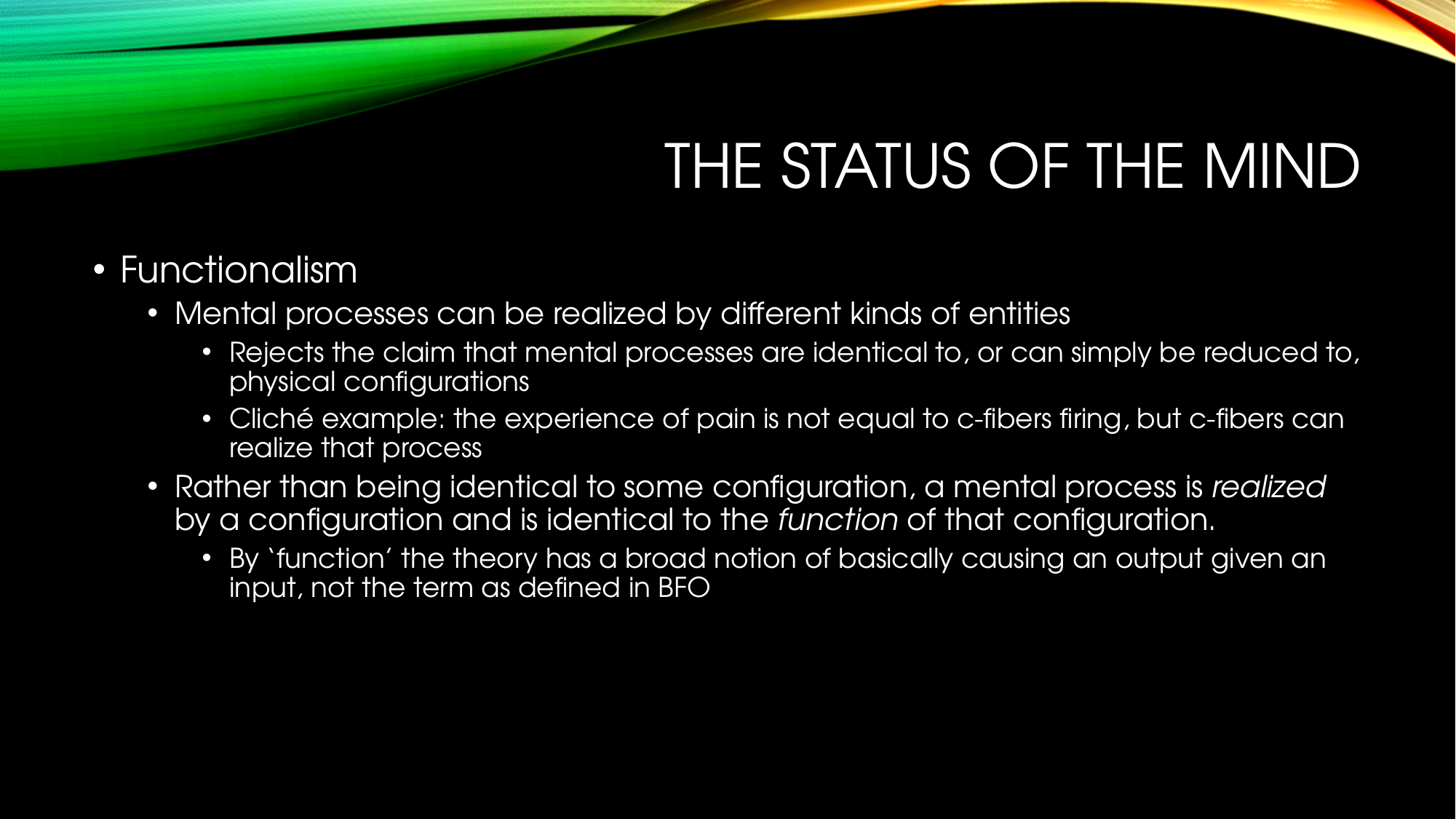

# The Status of the mind
Functionalism
Mental processes can be realized by different kinds of entities
Rejects the claim that mental processes are identical to, or can simply be reduced to, physical configurations
Cliché example: the experience of pain is not equal to c-fibers firing, but c-fibers can realize that process
Rather than being identical to some configuration, a mental process is realized by a configuration and is identical to the function of that configuration.
By ‘function’ the theory has a broad notion of basically causing an output given an input, not the term as defined in BFO